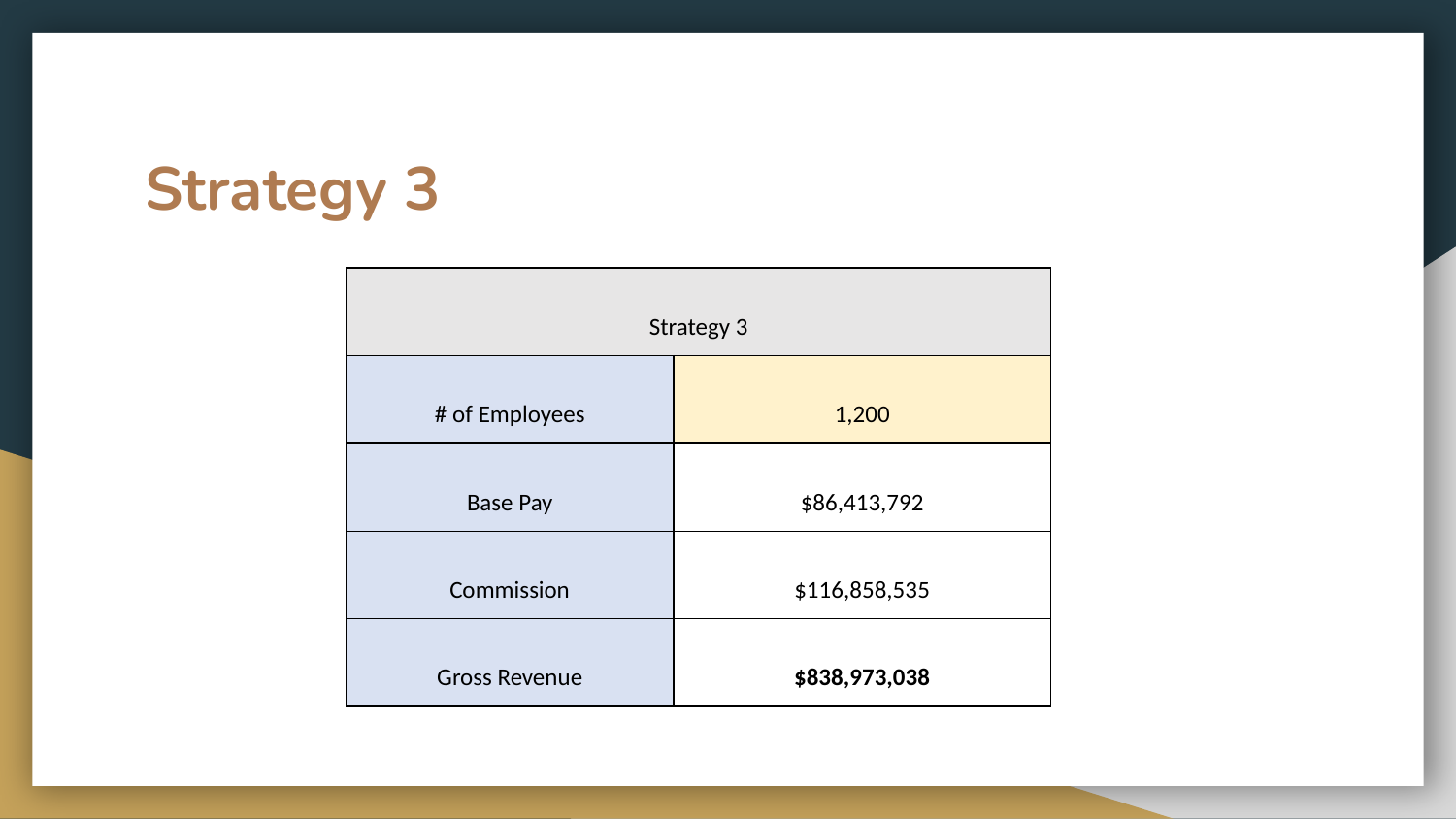

# Strategy 3
| Strategy 3 |  |
| --- | --- |
| # of Employees | 1,200 |
| Base Pay | $86,413,792 |
| Commission | $116,858,535 |
| Gross Revenue | $838,973,038 |